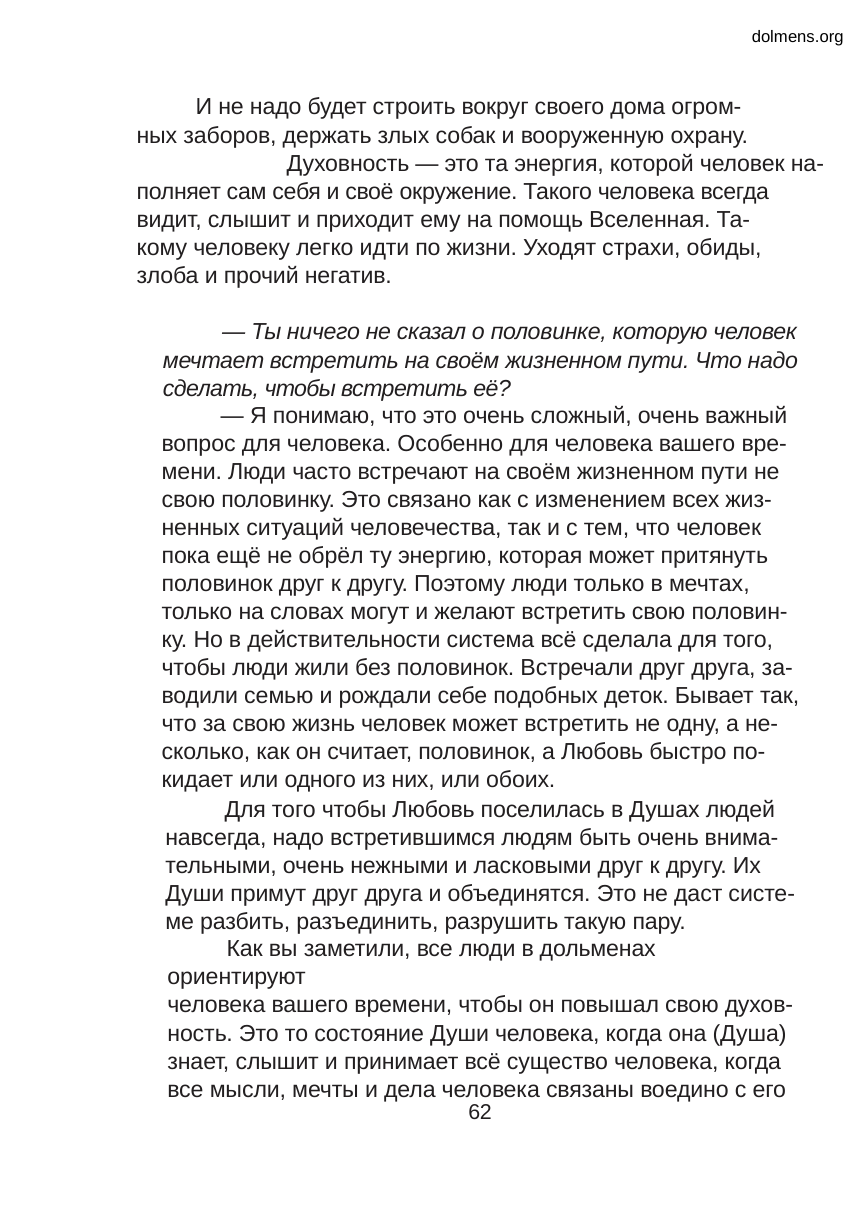

dolmens.org

И не надо будет строить вокруг своего дома огром-
ных заборов, держать злых собак и вооруженную охрану.
	Духовность — это та энергия, которой человек на-
полняет сам себя и своё окружение. Такого человека всегда
видит, слышит и приходит ему на помощь Вселенная. Та-
кому человеку легко идти по жизни. Уходят страхи, обиды,
злоба и прочий негатив.

— Ты ничего не сказал о половинке, которую человек
мечтает встретить на своём жизненном пути. Что надо
сделать, чтобы встретить её?

— Я понимаю, что это очень сложный, очень важный
вопрос для человека. Особенно для человека вашего вре-
мени. Люди часто встречают на своём жизненном пути не
свою половинку. Это связано как с изменением всех жиз-
ненных ситуаций человечества, так и с тем, что человек
пока ещё не обрёл ту энергию, которая может притянуть
половинок друг к другу. Поэтому люди только в мечтах,
только на словах могут и желают встретить свою половин-
ку. Но в действительности система всё сделала для того,
чтобы люди жили без половинок. Встречали друг друга, за-
водили семью и рождали себе подобных деток. Бывает так,
что за свою жизнь человек может встретить не одну, а не-
сколько, как он считает, половинок, а Любовь быстро по-
кидает или одного из них, или обоих.

Для того чтобы Любовь поселилась в Душах людей
навсегда, надо встретившимся людям быть очень внима-
тельными, очень нежными и ласковыми друг к другу. Их
Души примут друг друга и объединятся. Это не даст систе-
ме разбить, разъединить, разрушить такую пару.

Как вы заметили, все люди в дольменах ориентируют
человека вашего времени, чтобы он повышал свою духов-
ность. Это то состояние Души человека, когда она (Душа)
знает, слышит и принимает всё существо человека, когда
все мысли, мечты и дела человека связаны воедино с его

62